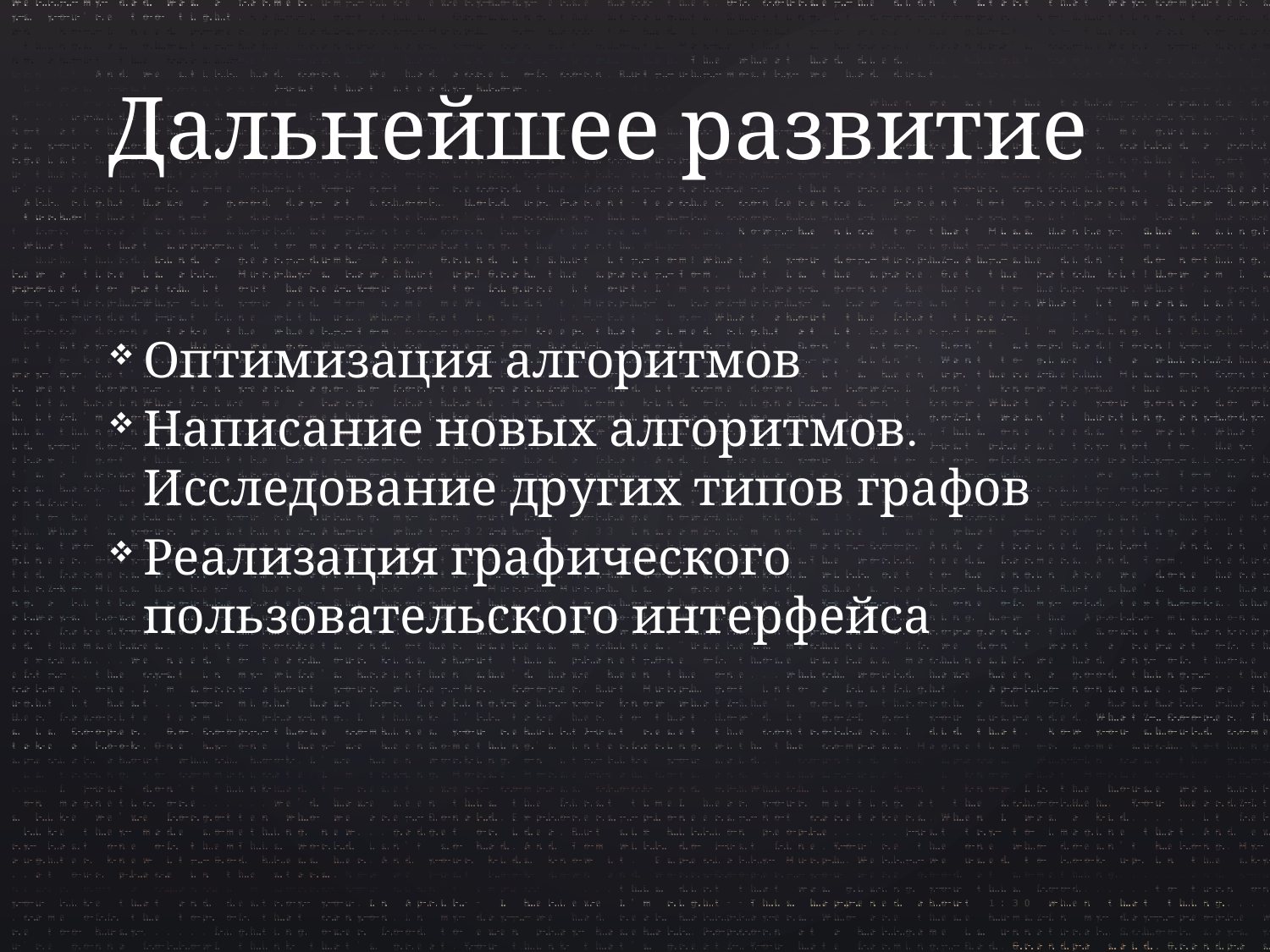

# Дальнейшее развитие
Оптимизация алгоритмов
Написание новых алгоритмов. Исследование других типов графов
Реализация графического пользовательского интерфейса